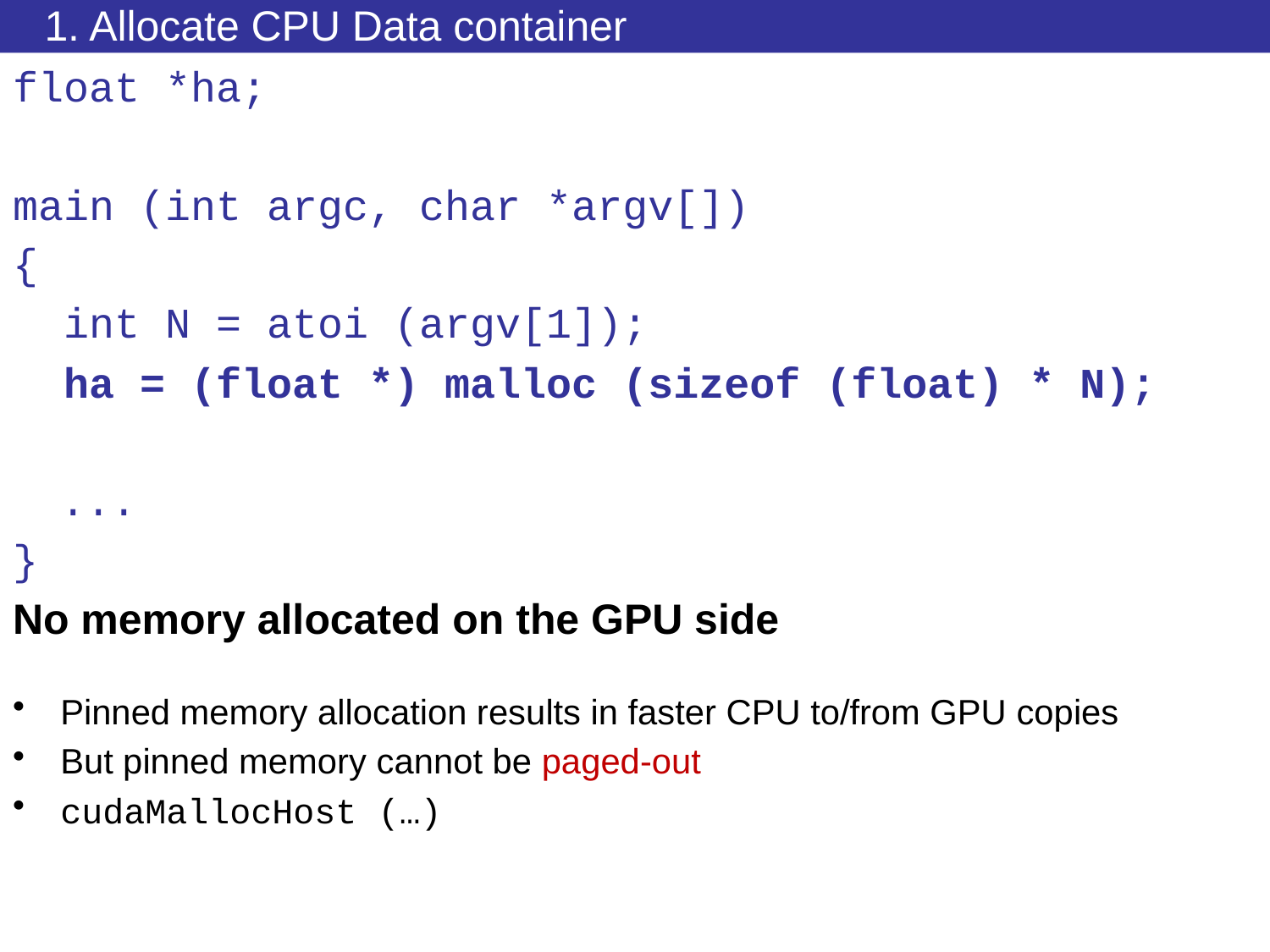

# 1. Allocate CPU Data container
float *ha;

main (int argc, char *argv[])
{
  int N = atoi (argv[1]);
  ha = (float *) malloc (sizeof (float) * N);

	...
}
No memory allocated on the GPU side

Pinned memory allocation results in faster CPU to/from GPU copies
But pinned memory cannot be paged-out
cudaMallocHost (…)